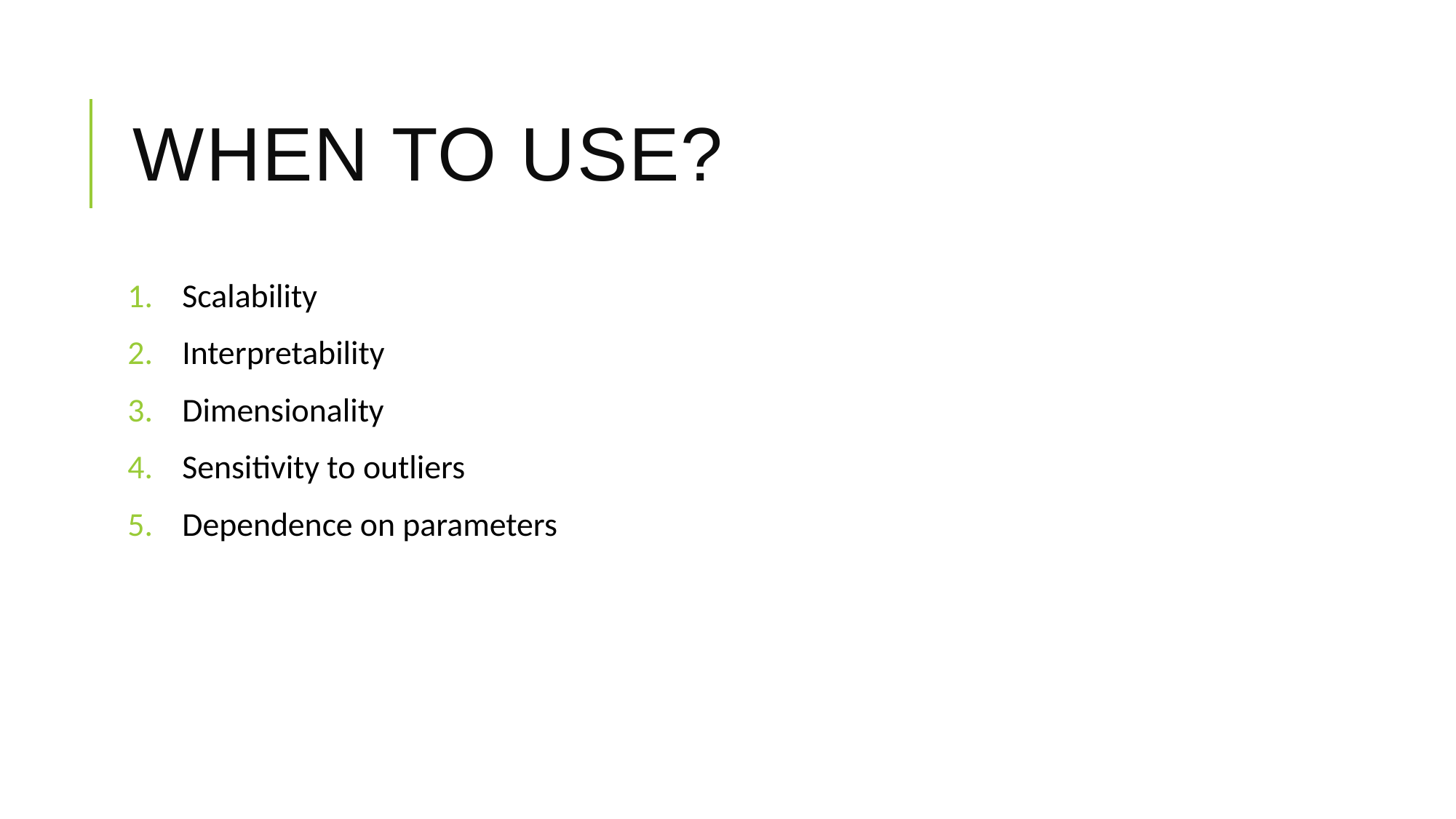

# When to use?
Scalability
Interpretability
Dimensionality
Sensitivity to outliers
Dependence on parameters